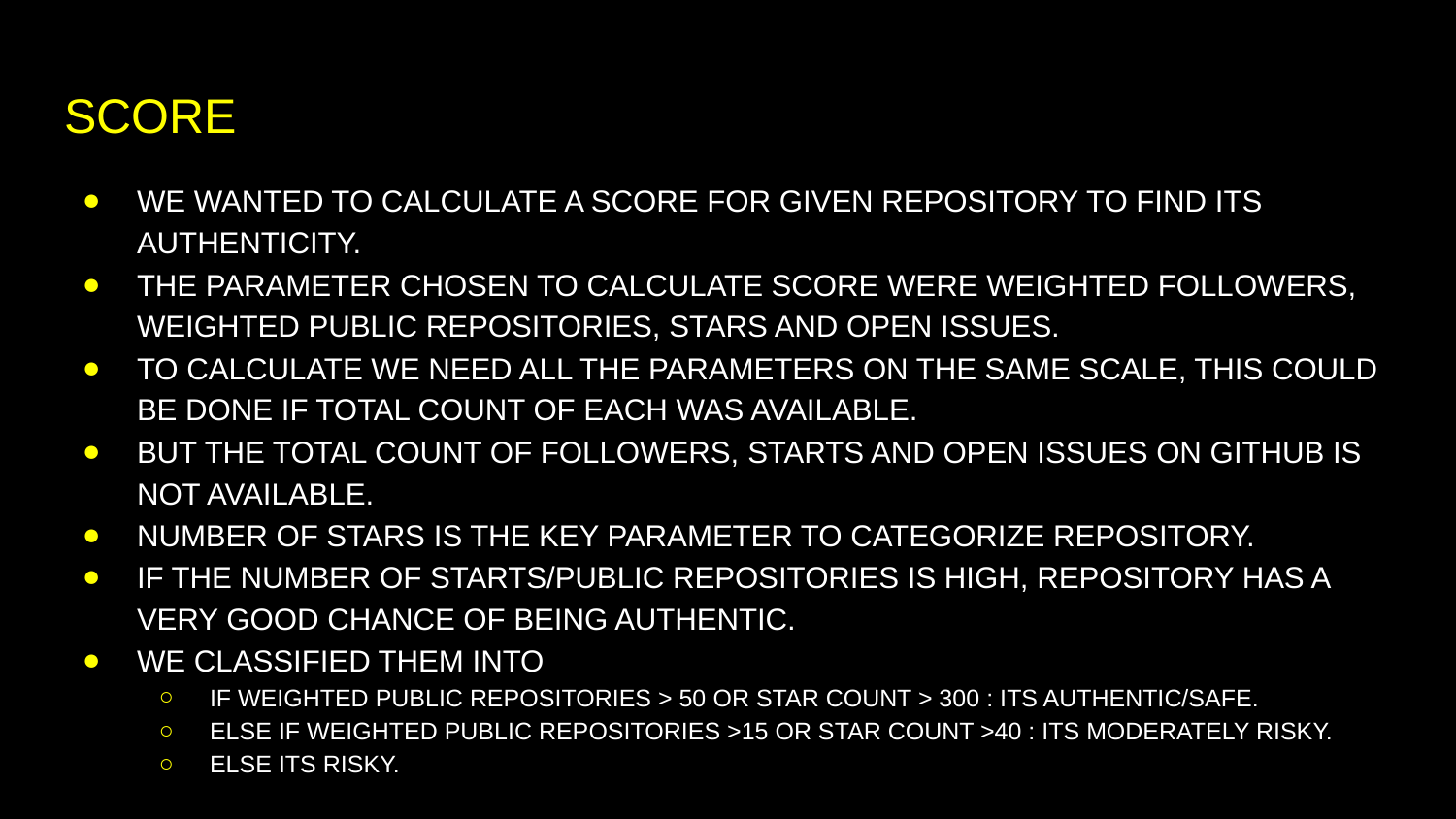

# Score
We wanted to calculate a score for given repository to find its authenticity.
The parameter chosen to calculate score were weighted followers, weighted public repositories, stars and open issues.
To calculate we need all the parameters on the same scale, this could be done if total count of each was available.
But the total count of followers, starts and open issues on GitHub is not available.
Number of stars is the key parameter to categorize repository.
If the number of starts/public repositories is high, repository has a very good chance of being authentic.
We classified them into
If weighted public repositories > 50 or star count > 300 : its authentic/safe.
Else If weighted public repositories >15 or star count >40 : its moderately risky.
Else its risky.